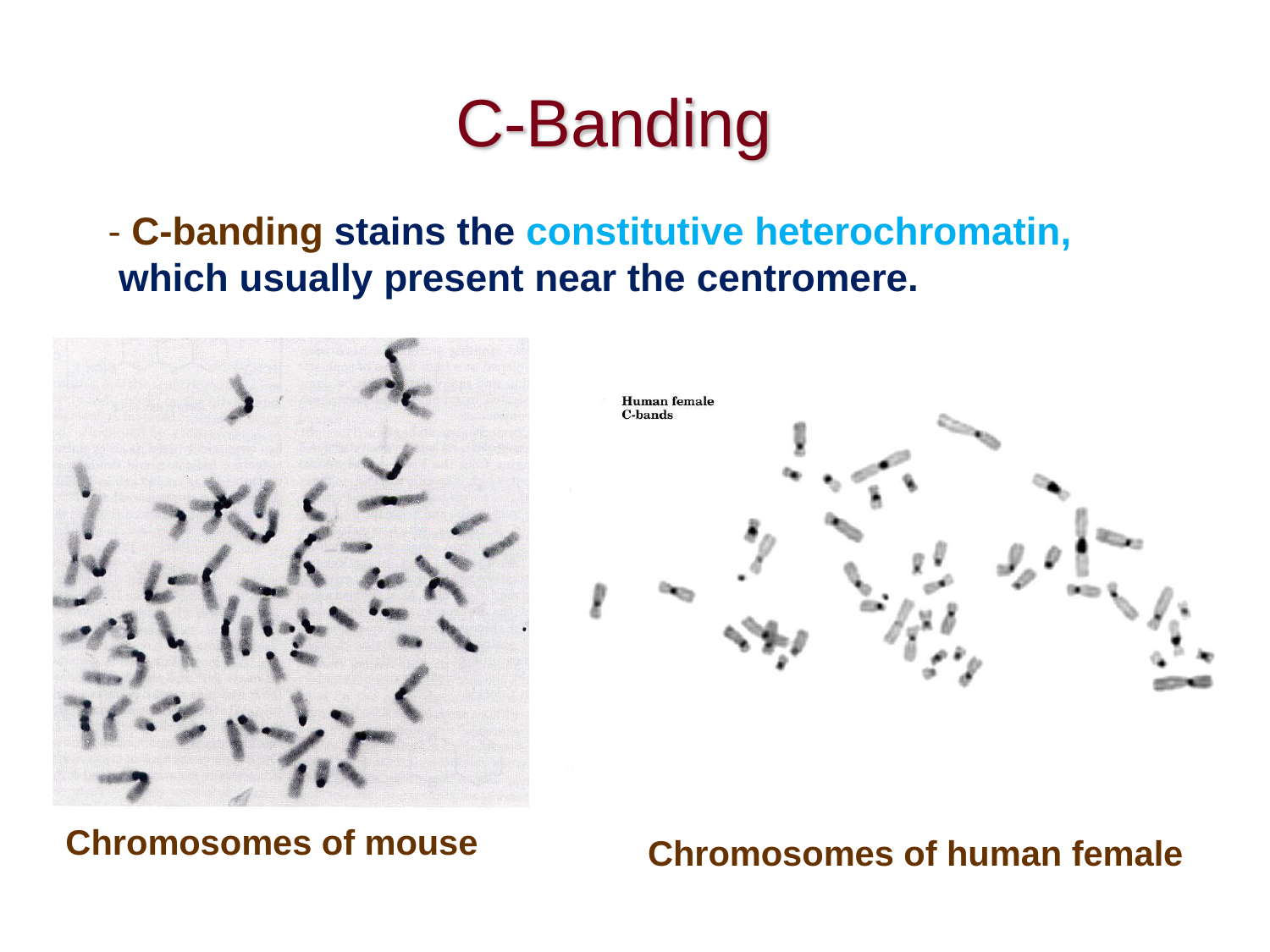

# C-Banding
- C-banding stains the constitutive heterochromatin,  which usually present near the centromere.

Chromosomes of mouse
Chromosomes of human female